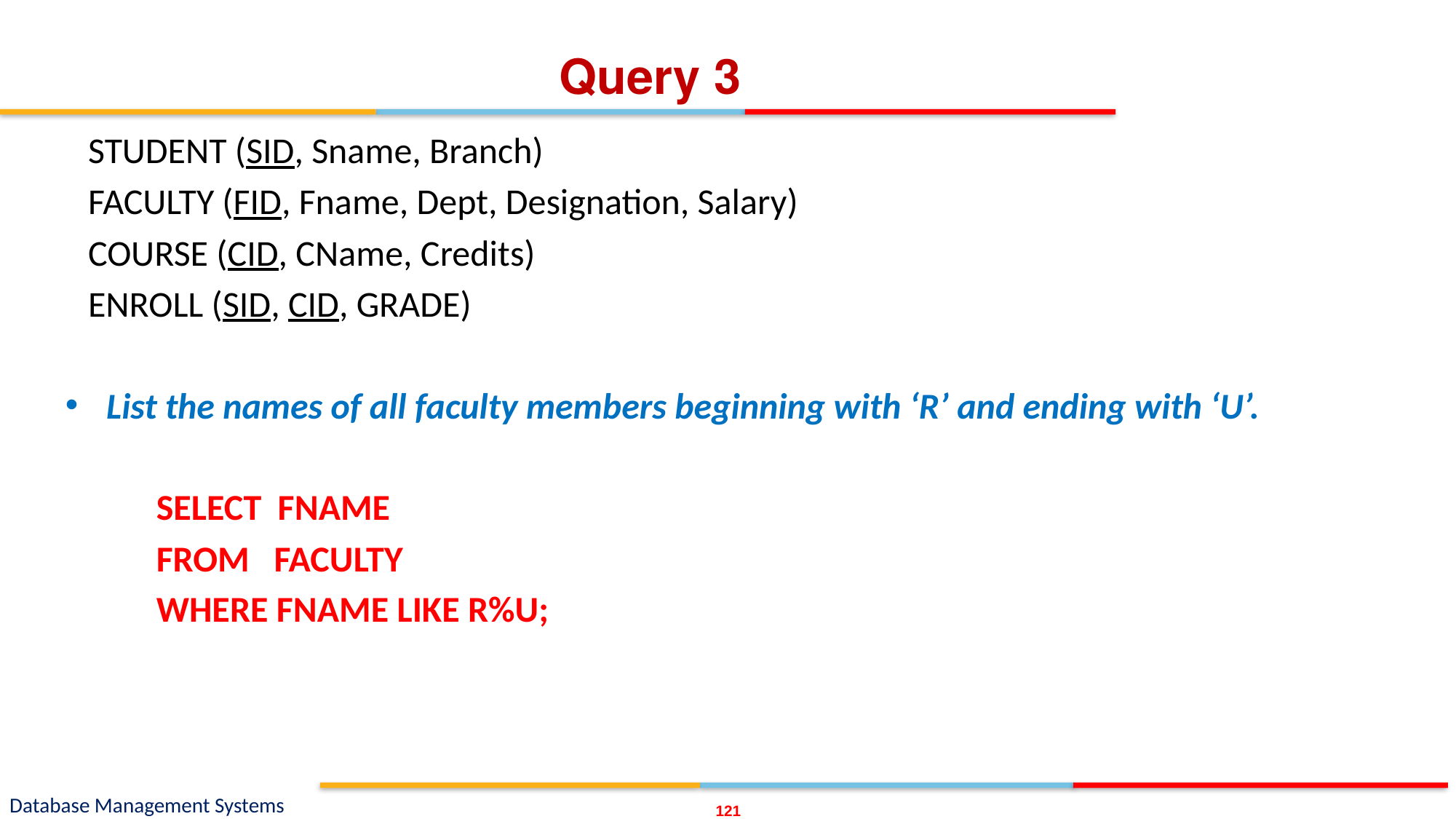

# Query 3
STUDENT (SID, Sname, Branch)
FACULTY (FID, Fname, Dept, Designation, Salary)
COURSE (CID, CName, Credits)
ENROLL (SID, CID, GRADE)

List the names of all faculty members beginning with ‘R’ and ending with ‘U’.

SELECT  FNAME
FROM   FACULTY
WHERE FNAME LIKE R%U;